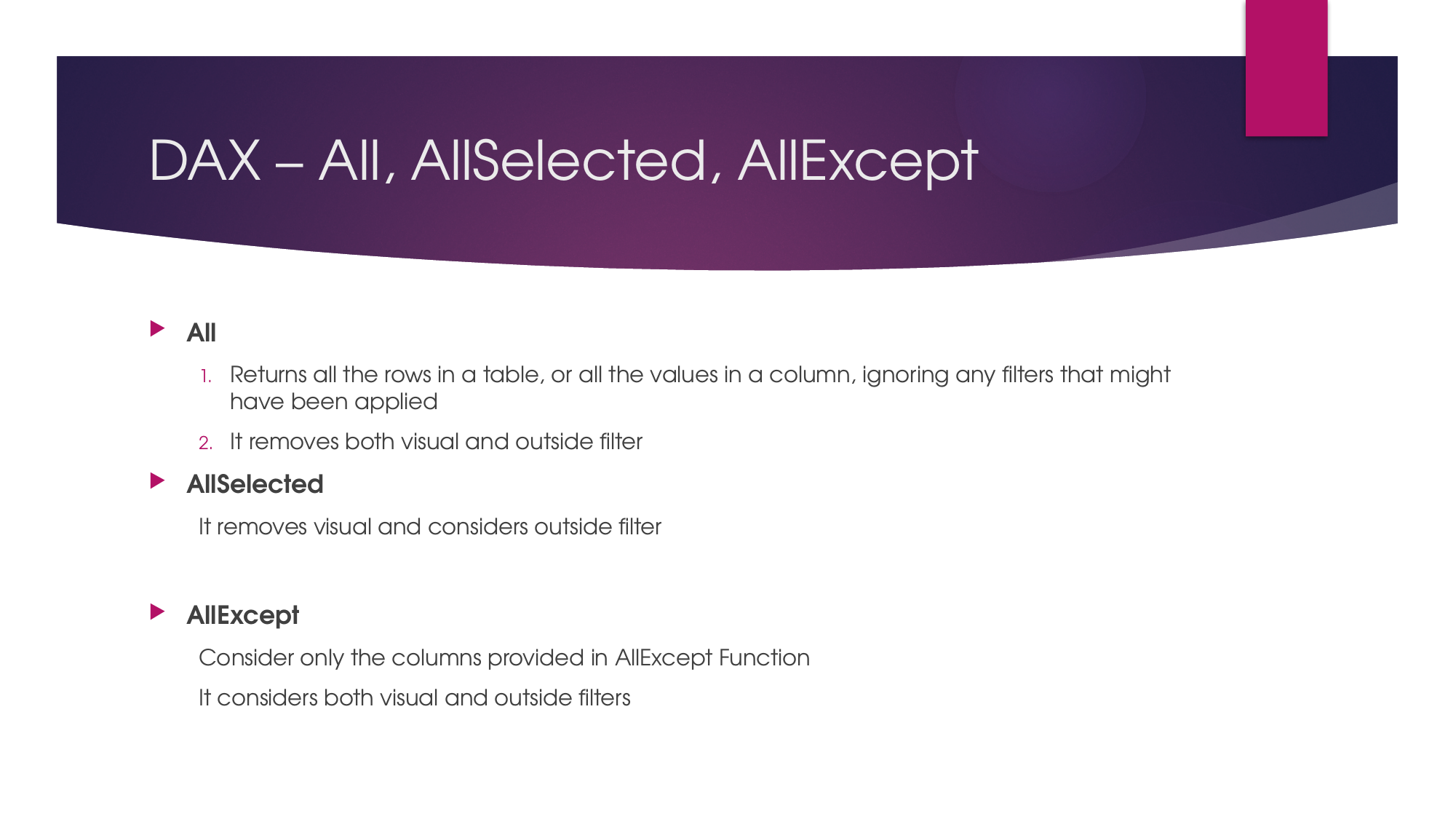

# DAX – All, AllSelected, AllExcept
All
Returns all the rows in a table, or all the values in a column, ignoring any filters that might have been applied
It removes both visual and outside filter
AllSelected
It removes visual and considers outside filter

AllExcept
Consider only the columns provided in AllExcept Function
It considers both visual and outside filters